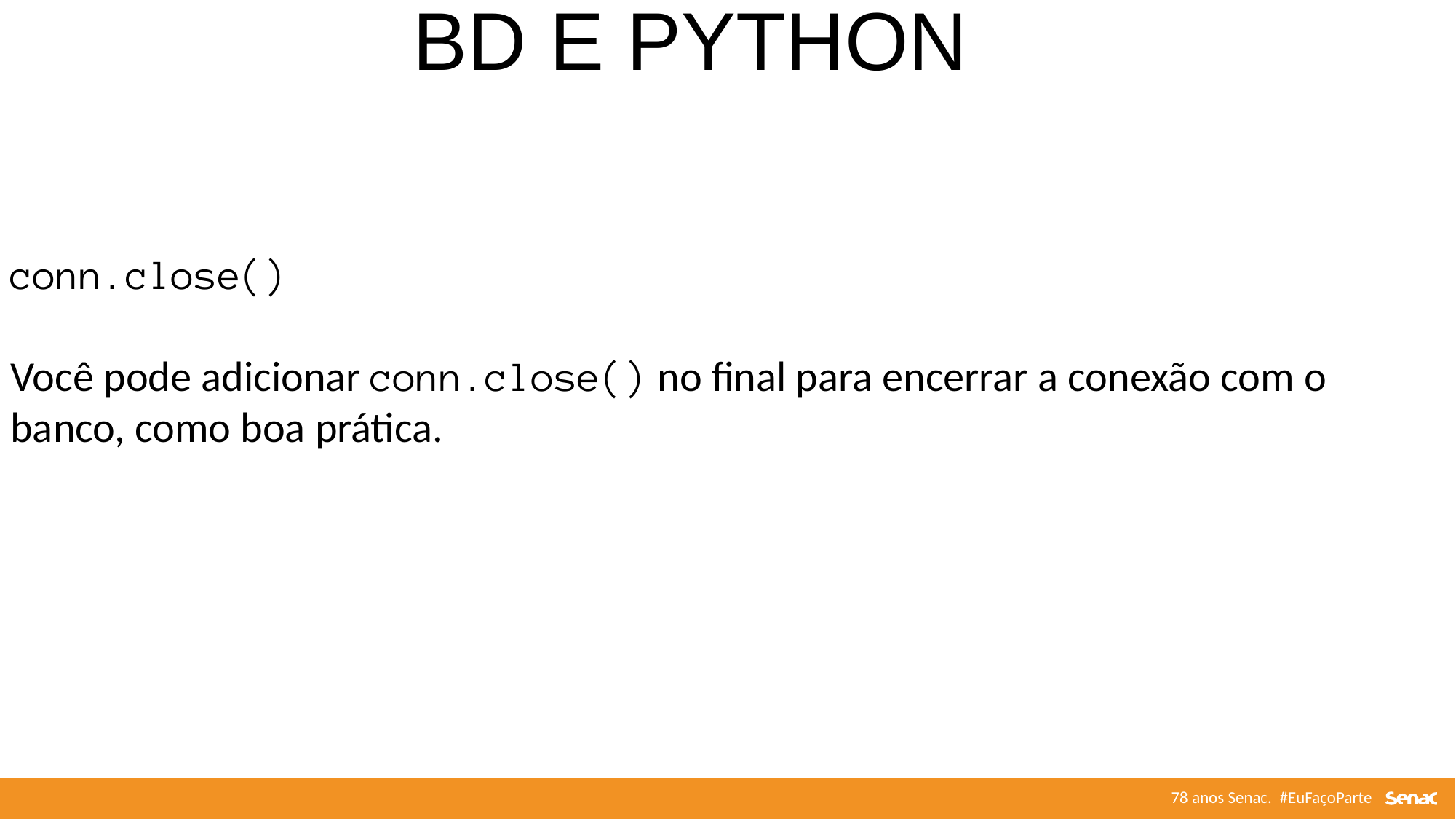

BD E PYTHON

conn.close()

Você pode adicionar conn.close() no final para encerrar a conexão com o banco, como boa prática.